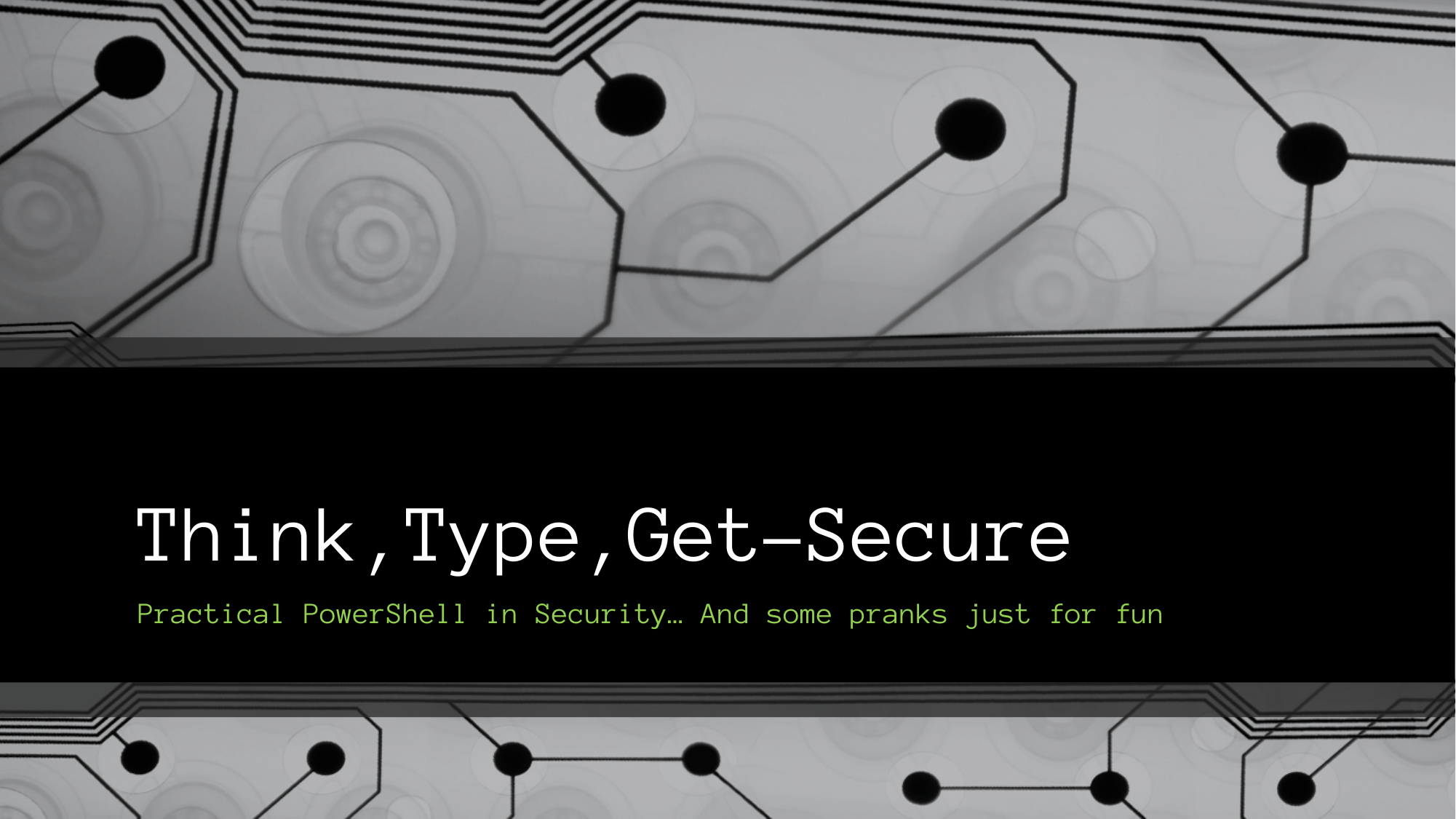

# Think,Type,Get-Secure
Practical PowerShell in Security… And some pranks just for fun